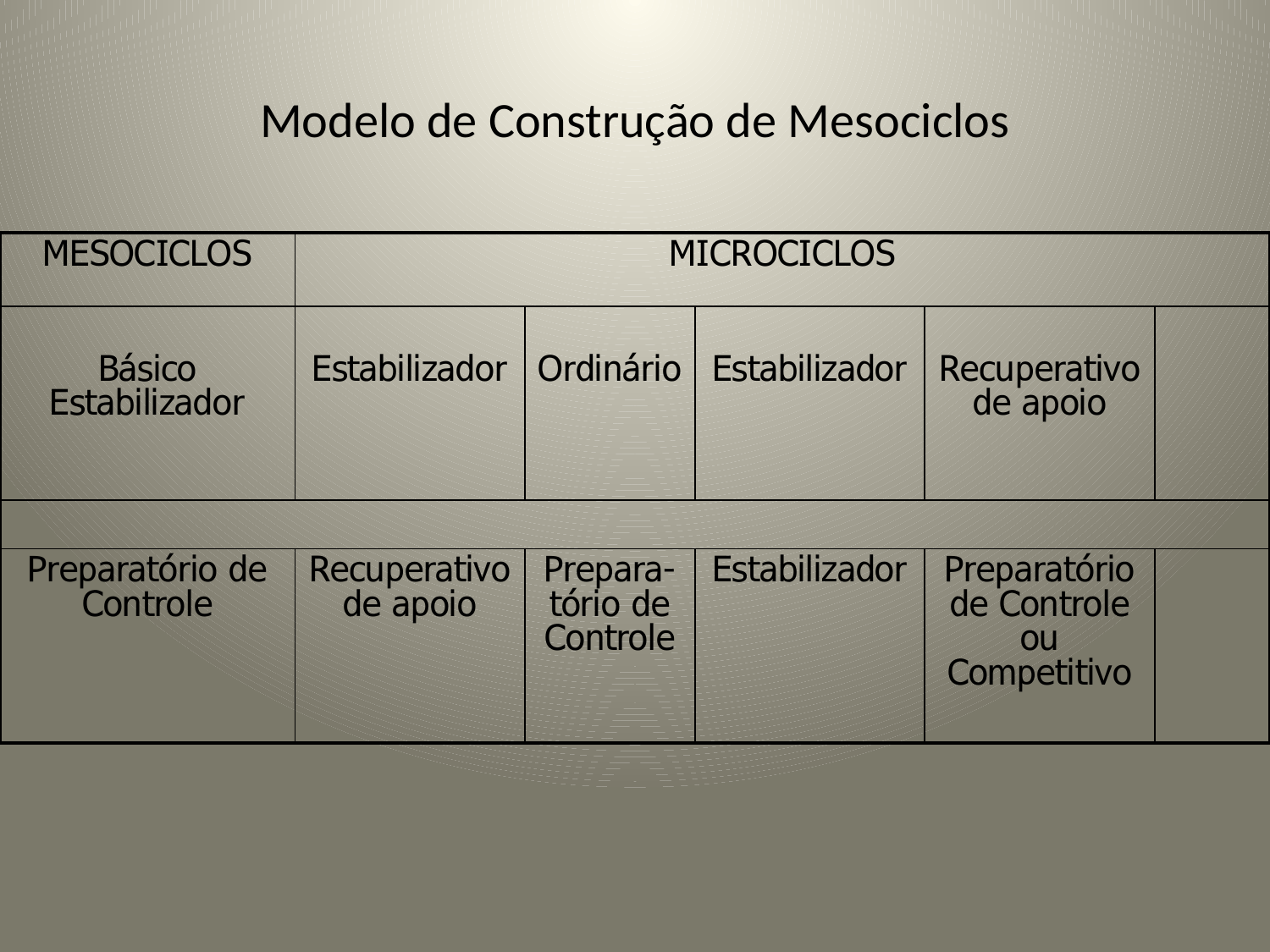

# Modelo de Construção de Mesociclos
| MESOCICLOS | MICROCICLOS |  |  |  |  |
| --- | --- | --- | --- | --- | --- |
| Básico Estabilizador | Estabilizador | Ordinário | Estabilizador | Recuperativo de apoio |  |
|  |  |  |  |  |  |
| Preparatório de Controle | Recuperativo de apoio | Prepara-tório de Controle | Estabilizador | Preparatório de Controle ou Competitivo |  |